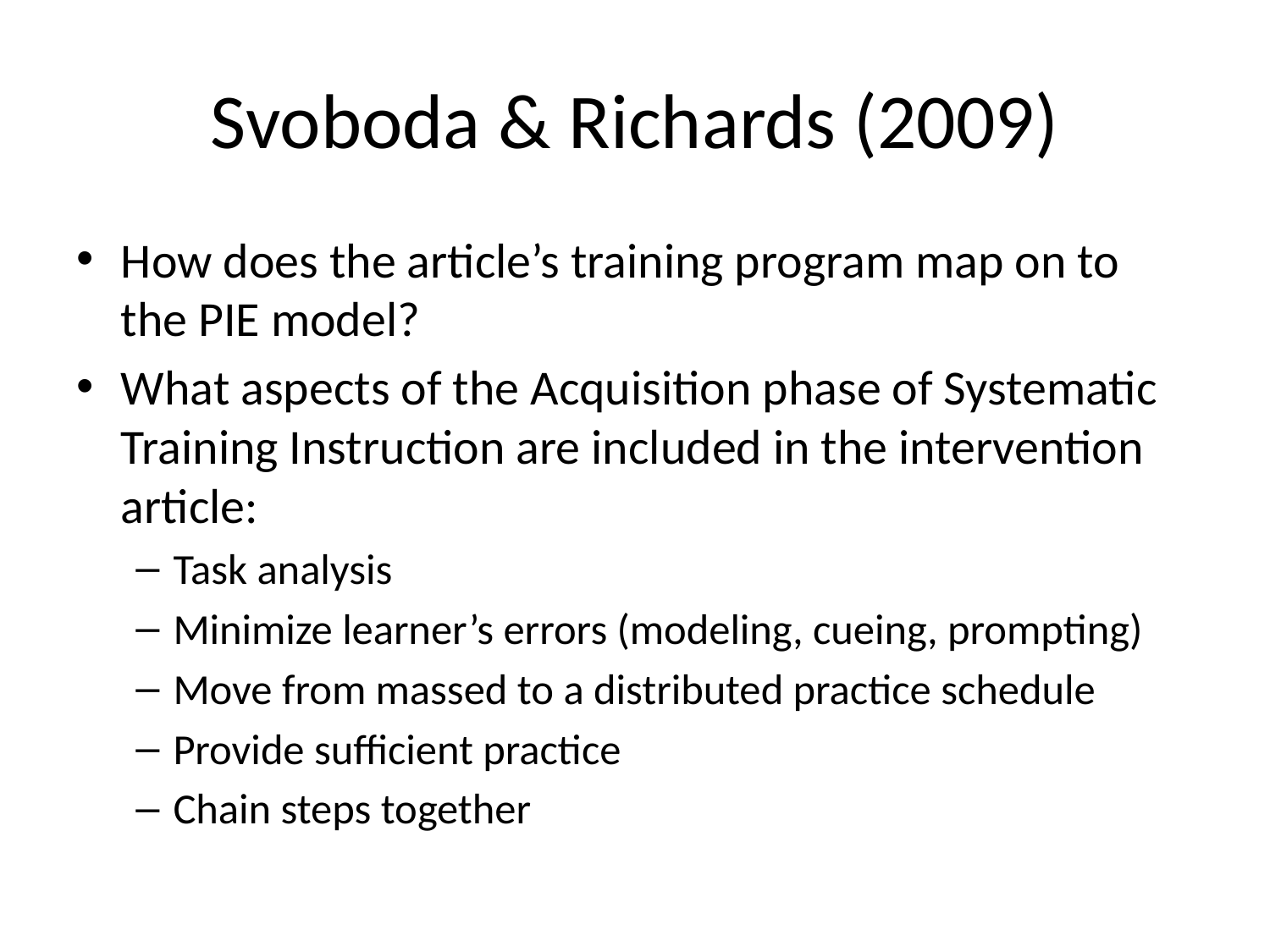

# Svoboda & Richards (2009)
How does the article’s training program map on to the PIE model?
What aspects of the Acquisition phase of Systematic Training Instruction are included in the intervention article:
Task analysis
Minimize learner’s errors (modeling, cueing, prompting)
Move from massed to a distributed practice schedule
Provide sufficient practice
Chain steps together